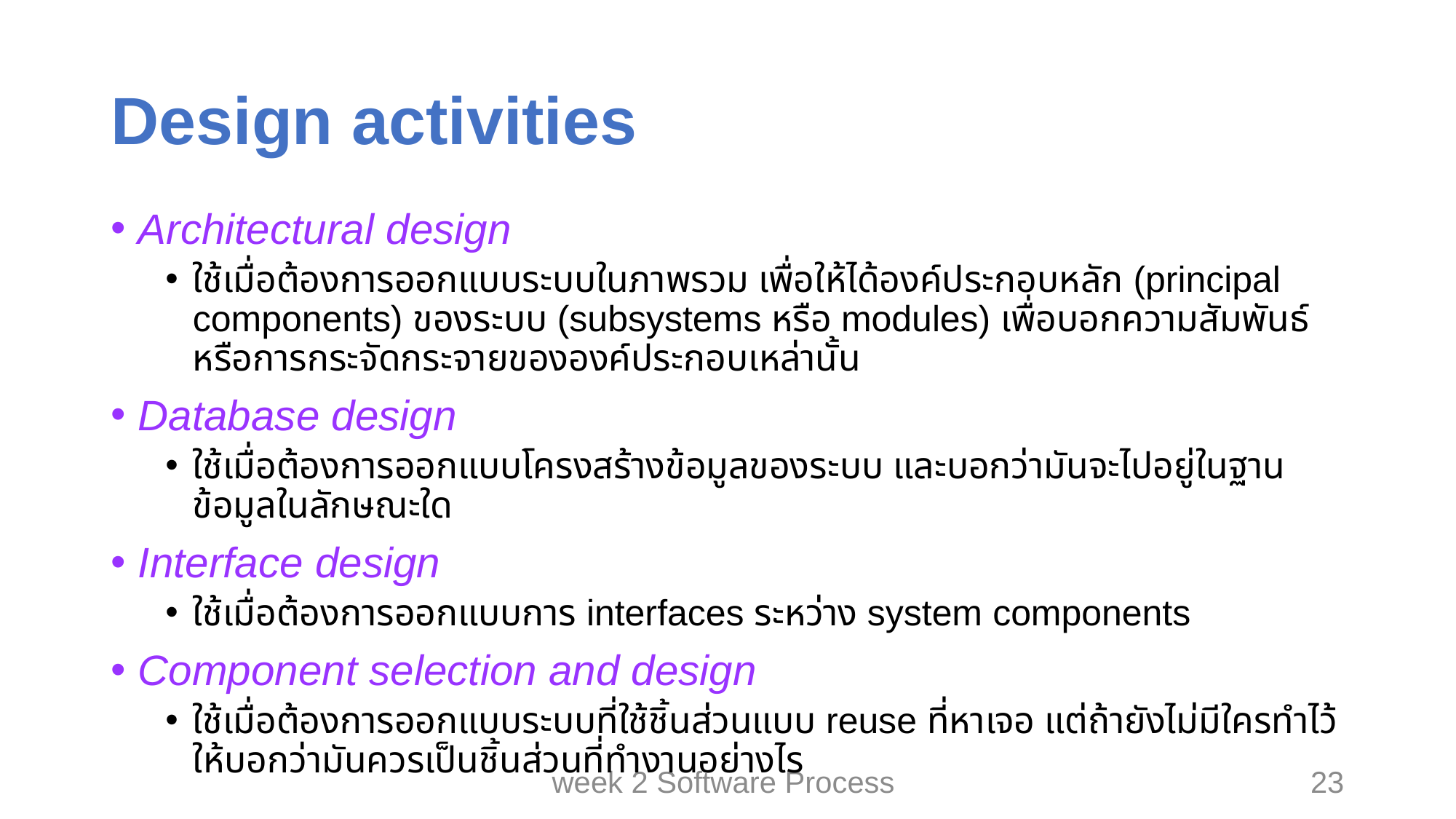

# Design activities
Architectural design
ใช้เมื่อต้องการออกแบบระบบในภาพรวม เพื่อให้ได้องค์ประกอบหลัก (principal components) ของระบบ (subsystems หรือ modules) เพื่อบอกความสัมพันธ์หรือการกระจัดกระจายขององค์ประกอบเหล่านั้น
Database design
ใช้เมื่อต้องการออกแบบโครงสร้างข้อมูลของระบบ และบอกว่ามันจะไปอยู่ในฐานข้อมูลในลักษณะใด
Interface design
ใช้เมื่อต้องการออกแบบการ interfaces ระหว่าง system components
Component selection and design
ใช้เมื่อต้องการออกแบบระบบที่ใช้ชิ้นส่วนแบบ reuse ที่หาเจอ แต่ถ้ายังไม่มีใครทำไว้ ให้บอกว่ามันควรเป็นชิ้นส่วนที่ทำงานอย่างไร

week 2 Software Process
23